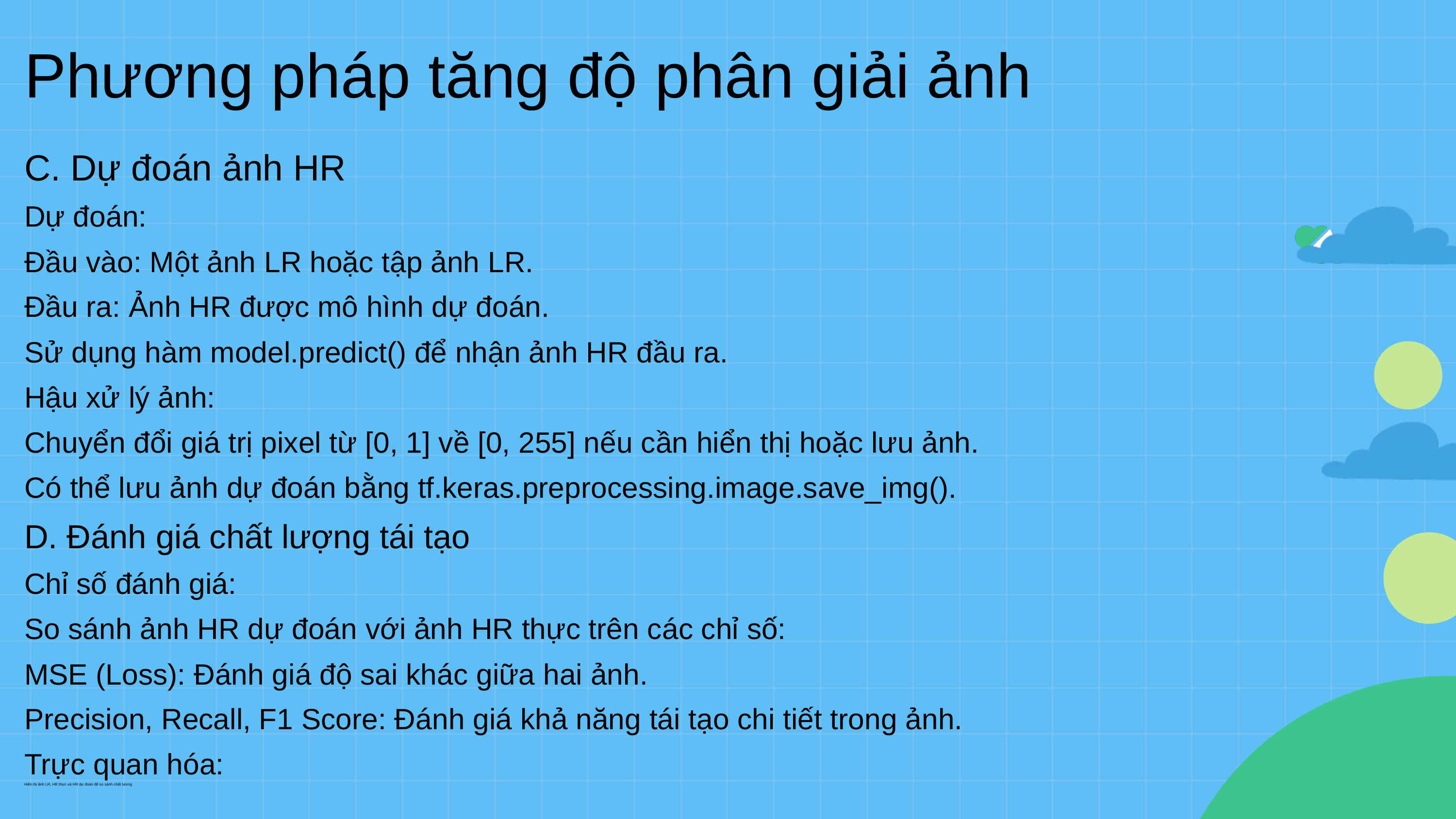

Phương pháp tăng độ phân giải ảnh
C. Dự đoán ảnh HR
Dự đoán:
Đầu vào: Một ảnh LR hoặc tập ảnh LR.
Đầu ra: Ảnh HR được mô hình dự đoán.
Sử dụng hàm model.predict() để nhận ảnh HR đầu ra.
Hậu xử lý ảnh:
Chuyển đổi giá trị pixel từ [0, 1] về [0, 255] nếu cần hiển thị hoặc lưu ảnh.
Có thể lưu ảnh dự đoán bằng tf.keras.preprocessing.image.save_img().
D. Đánh giá chất lượng tái tạo
Chỉ số đánh giá:
So sánh ảnh HR dự đoán với ảnh HR thực trên các chỉ số:
MSE (Loss): Đánh giá độ sai khác giữa hai ảnh.
Precision, Recall, F1 Score: Đánh giá khả năng tái tạo chi tiết trong ảnh.
Trực quan hóa:
Hiển thị ảnh LR, HR thực và HR dự đoán để so sánh chất lượng